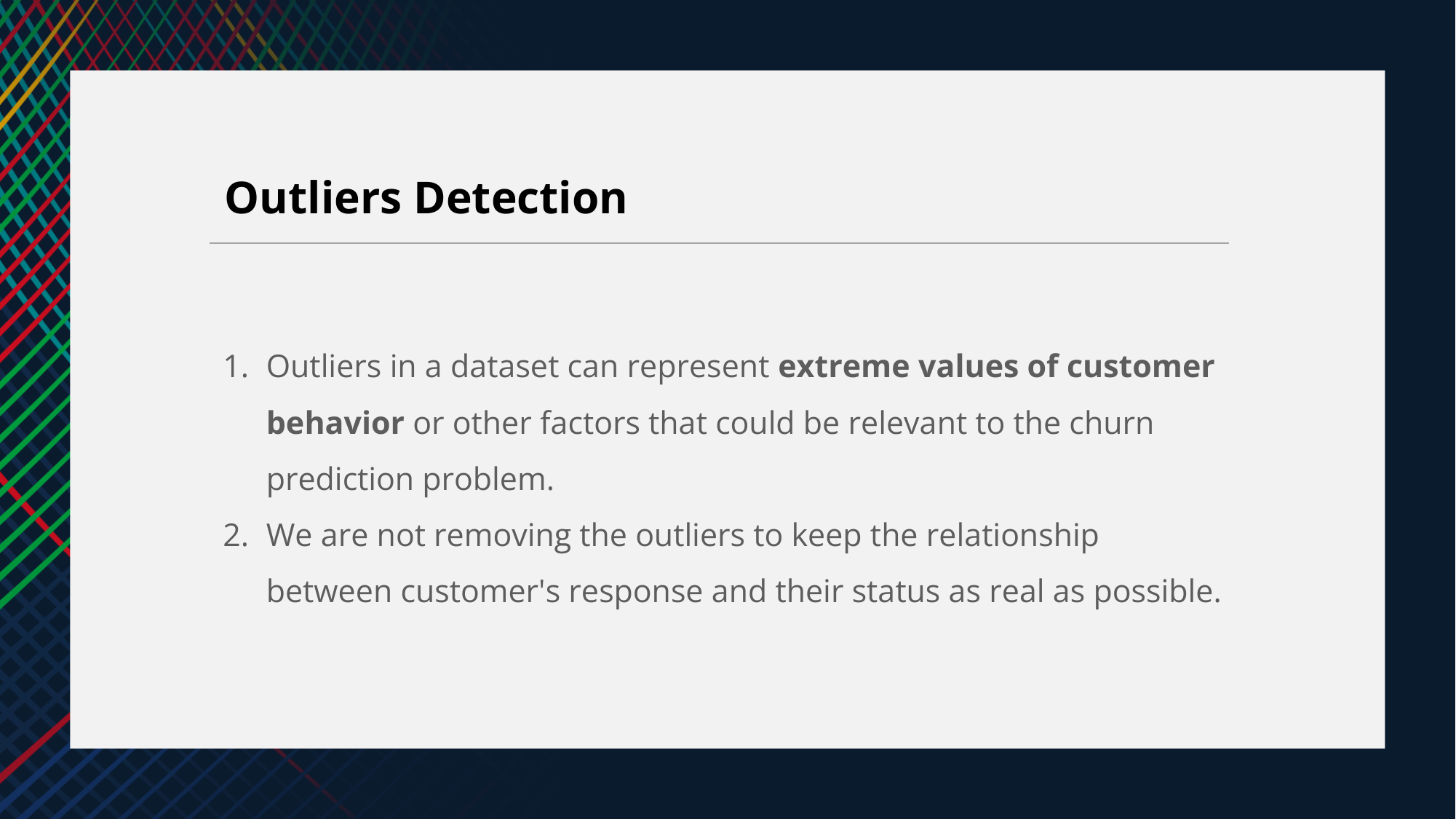

Outliers Detection

Outliers in a dataset can represent extreme values of customer behavior or other factors that could be relevant to the churn prediction problem.
We are not removing the outliers to keep the relationship between customer's response and their status as real as possible.